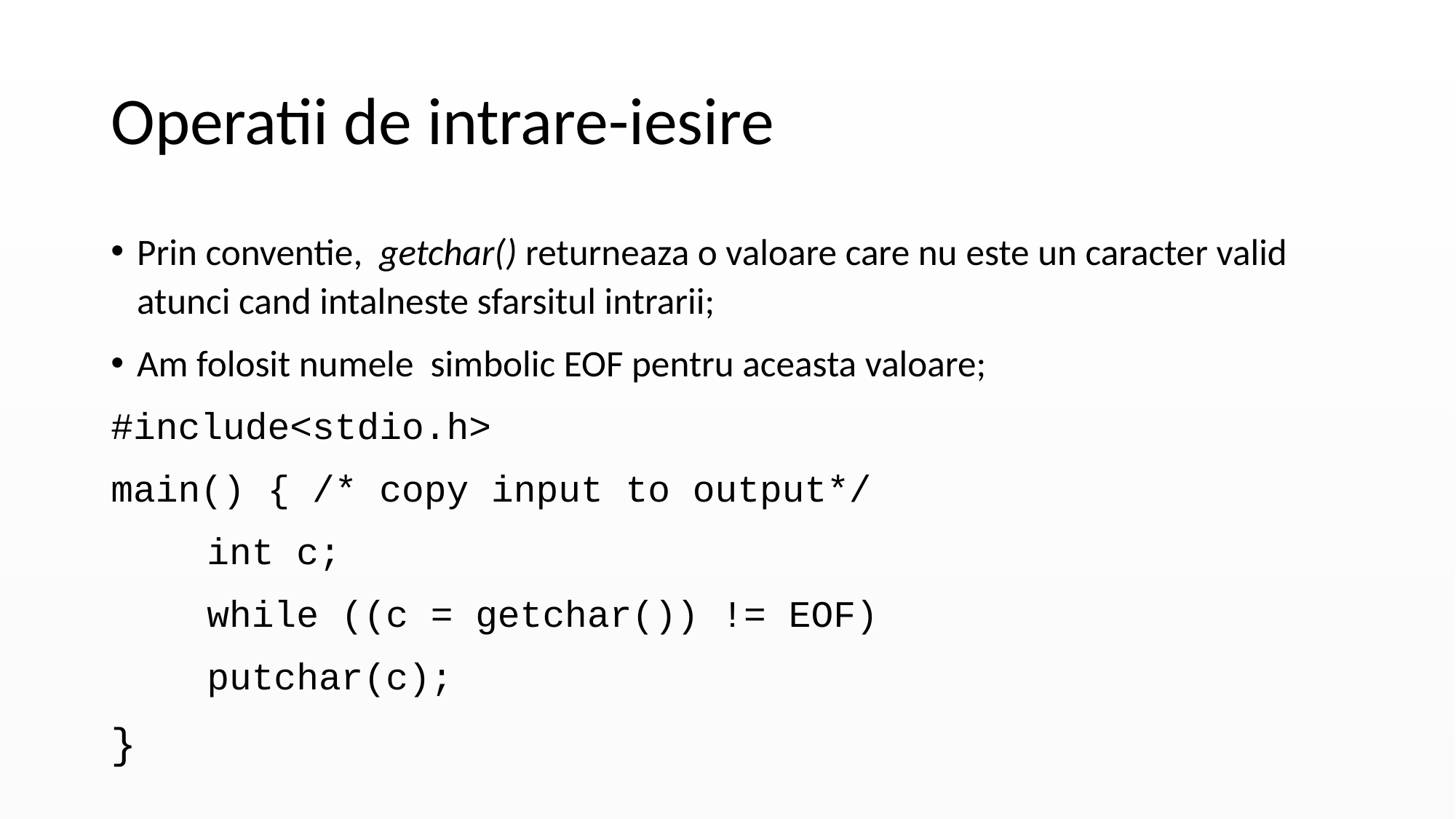

# Operatii de intrare-iesire
Prin conventie,  getchar() returneaza o valoare care nu este un caracter valid atunci cand intalneste sfarsitul intrarii;
Am folosit numele  simbolic EOF pentru aceasta valoare;
#include<stdio.h>
main() { /* copy input to output*/
	int c;
	while ((c = getchar()) != EOF)
		putchar(c);
}